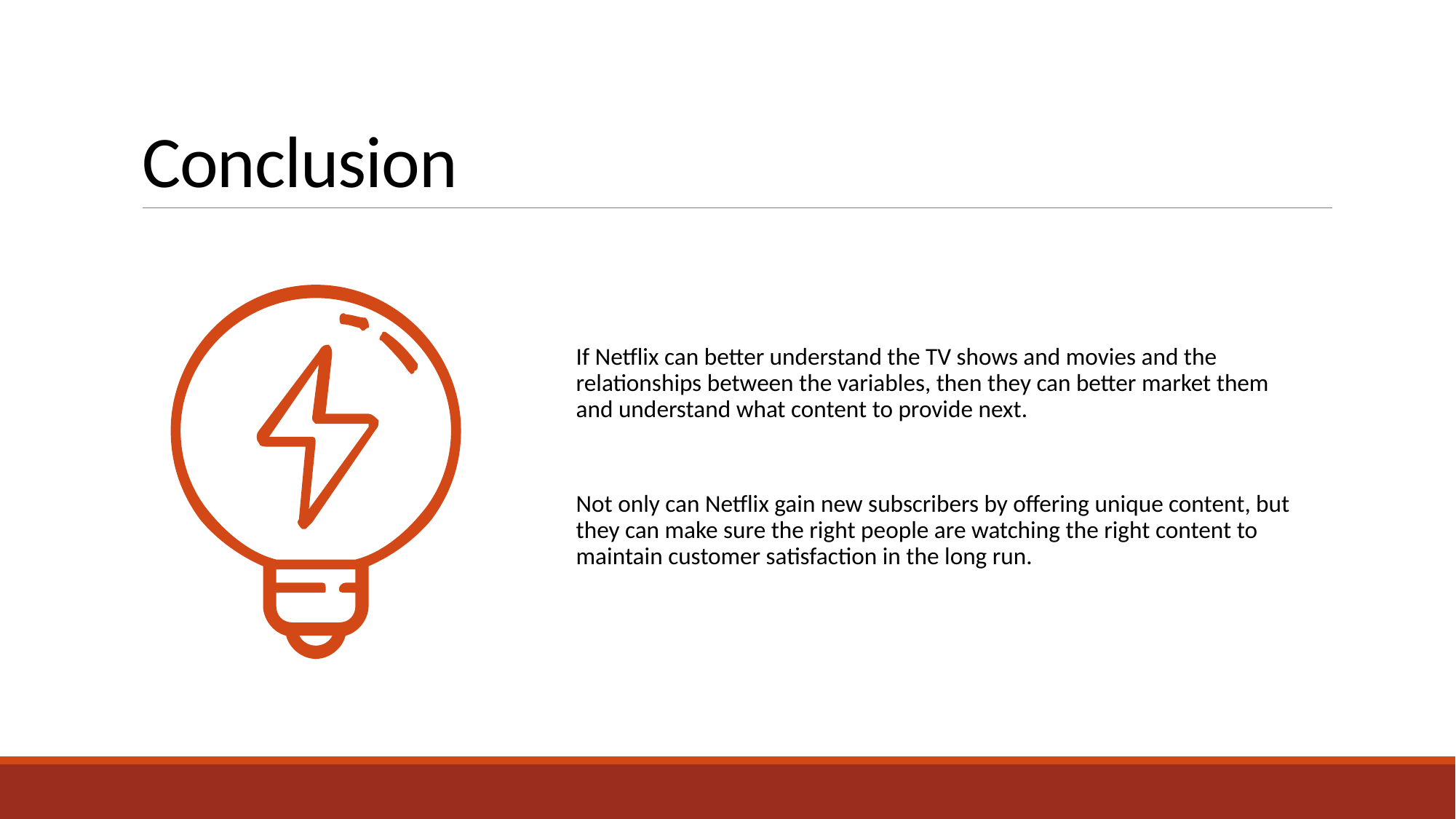

# Conclusion

If Netflix can better understand the TV shows and movies and the relationships between the variables, then they can better market them and understand what content to provide next.

Not only can Netflix gain new subscribers by offering unique content, but they can make sure the right people are watching the right content to maintain customer satisfaction in the long run.